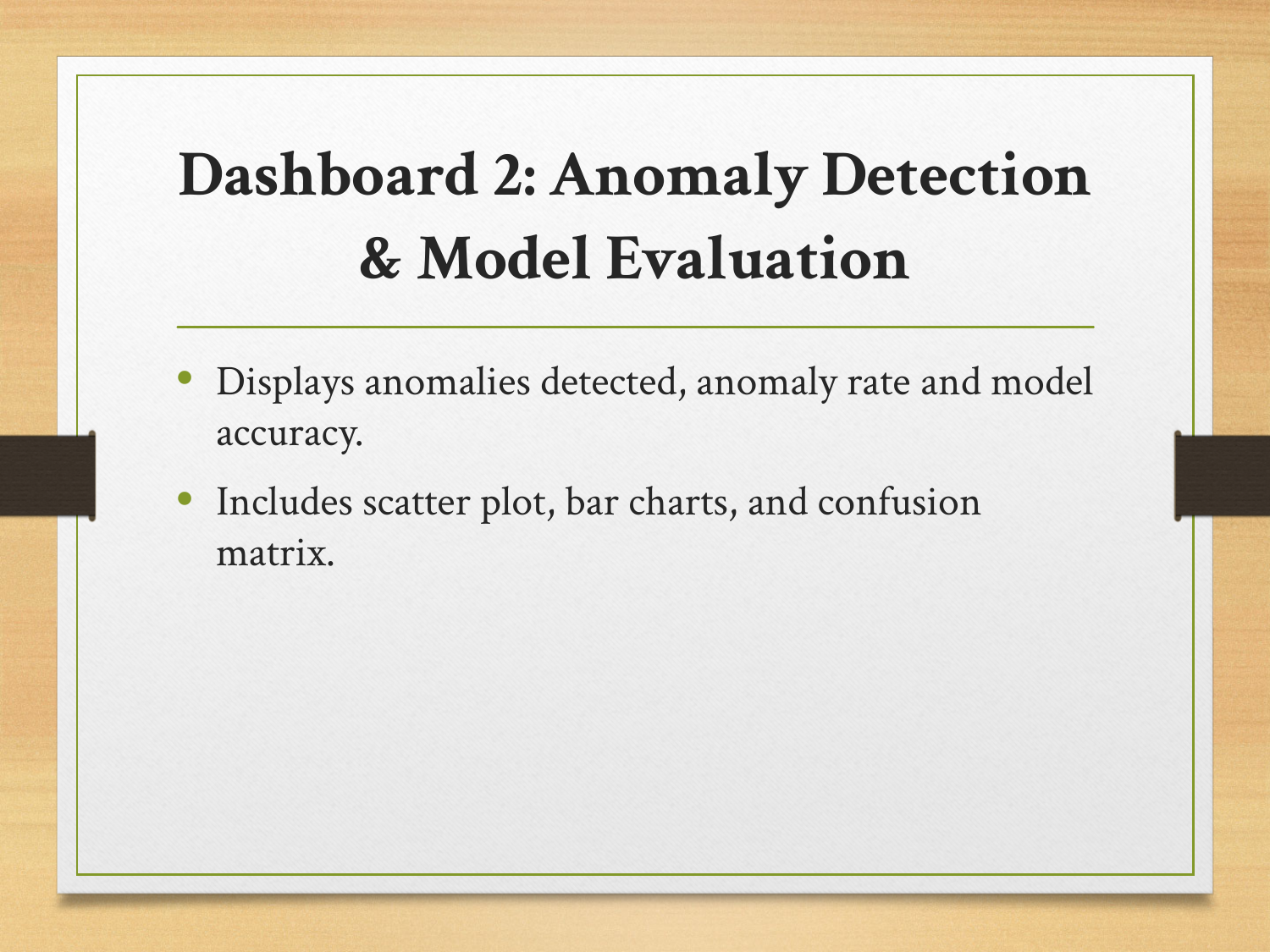

# Dashboard 2: Anomaly Detection & Model Evaluation
Displays anomalies detected, anomaly rate and model accuracy.
Includes scatter plot, bar charts, and confusion matrix.